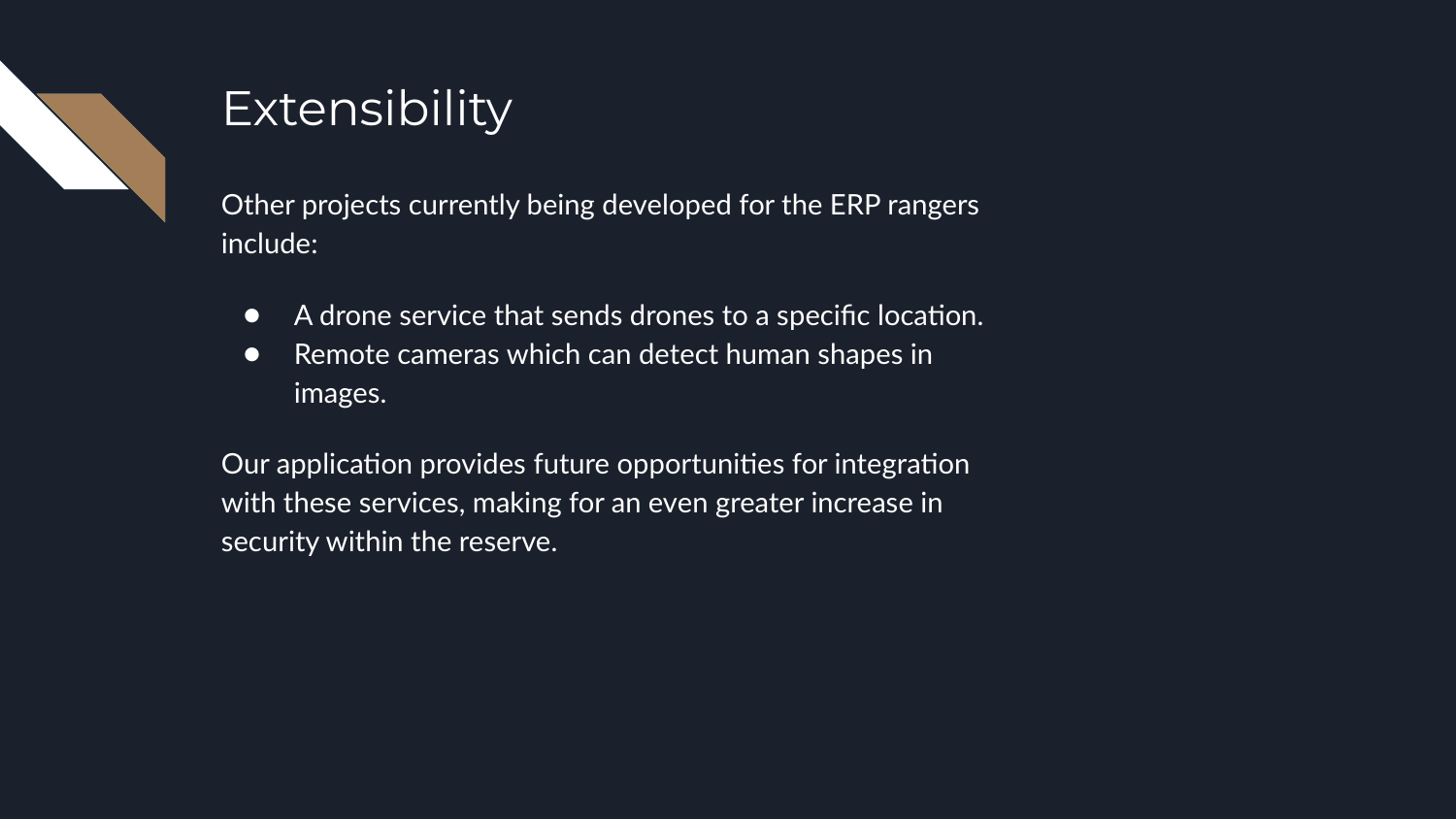

# Extensibility
Other projects currently being developed for the ERP rangers include:
A drone service that sends drones to a specific location.
Remote cameras which can detect human shapes in images.
Our application provides future opportunities for integration with these services, making for an even greater increase in security within the reserve.